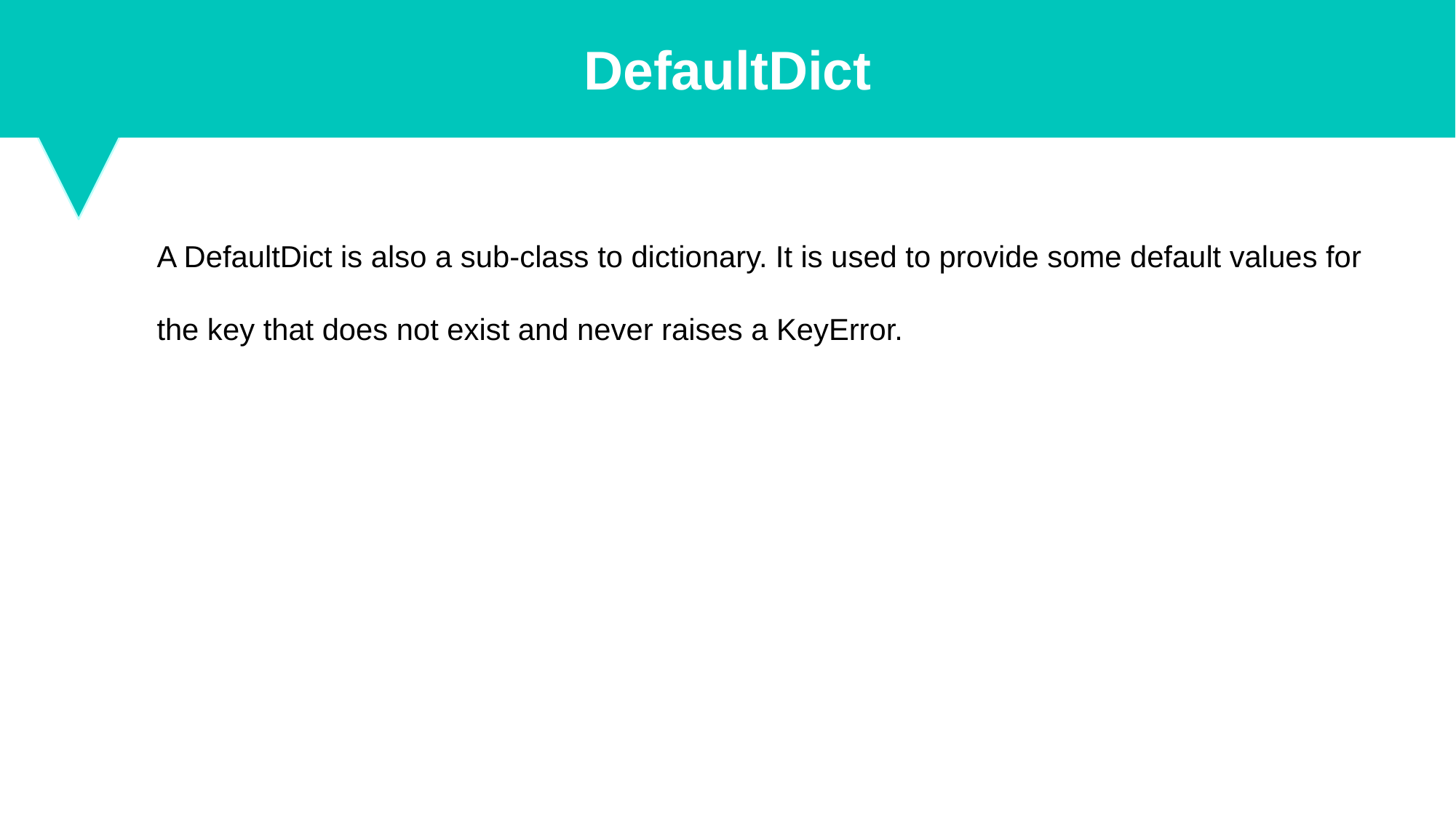

DefaultDict

A DefaultDict is also a sub-class to dictionary. It is used to provide some default values for the key that does not exist and never raises a KeyError.